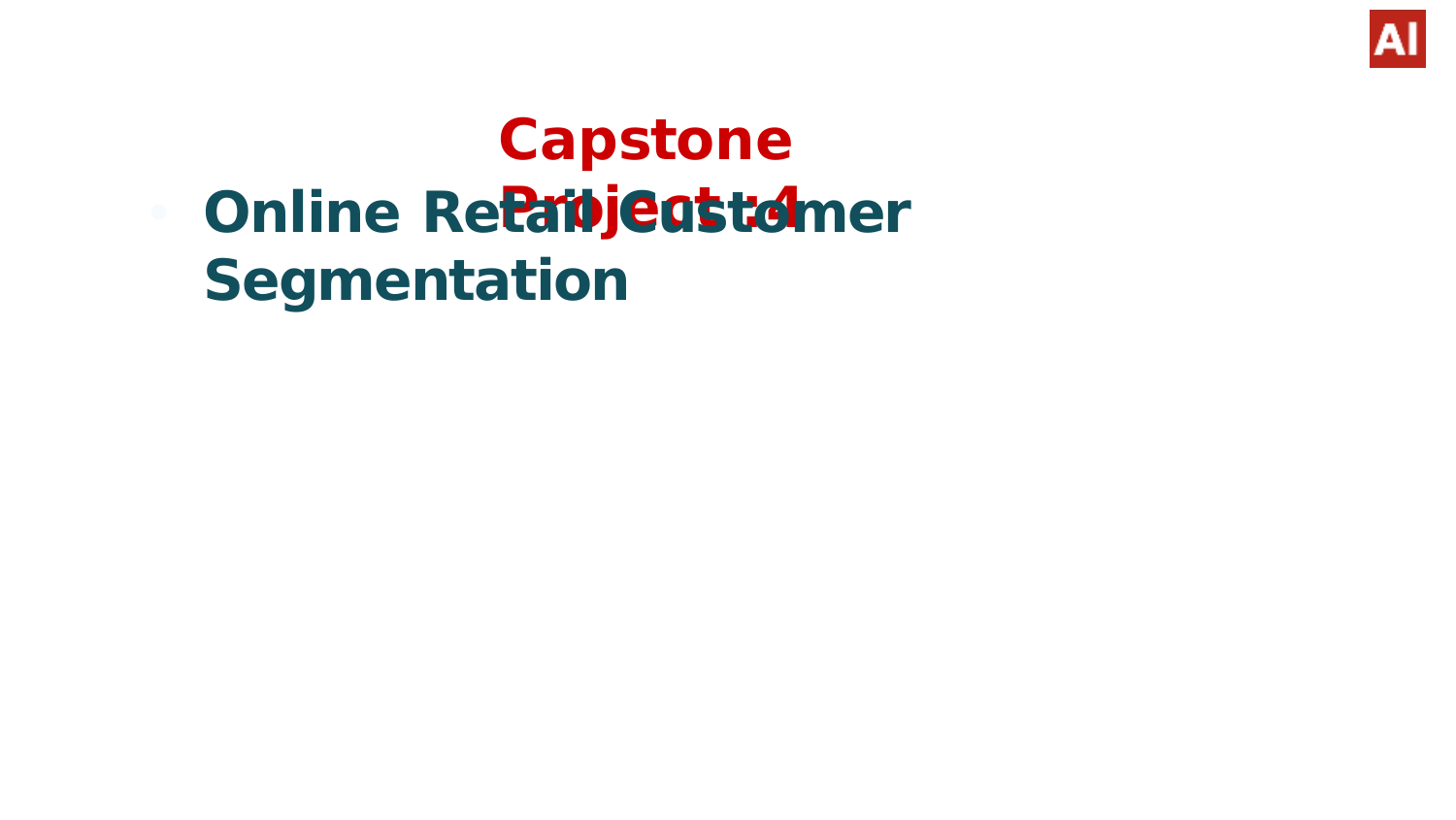

# Capstone Project :4
Online Retail Customer Segmentation